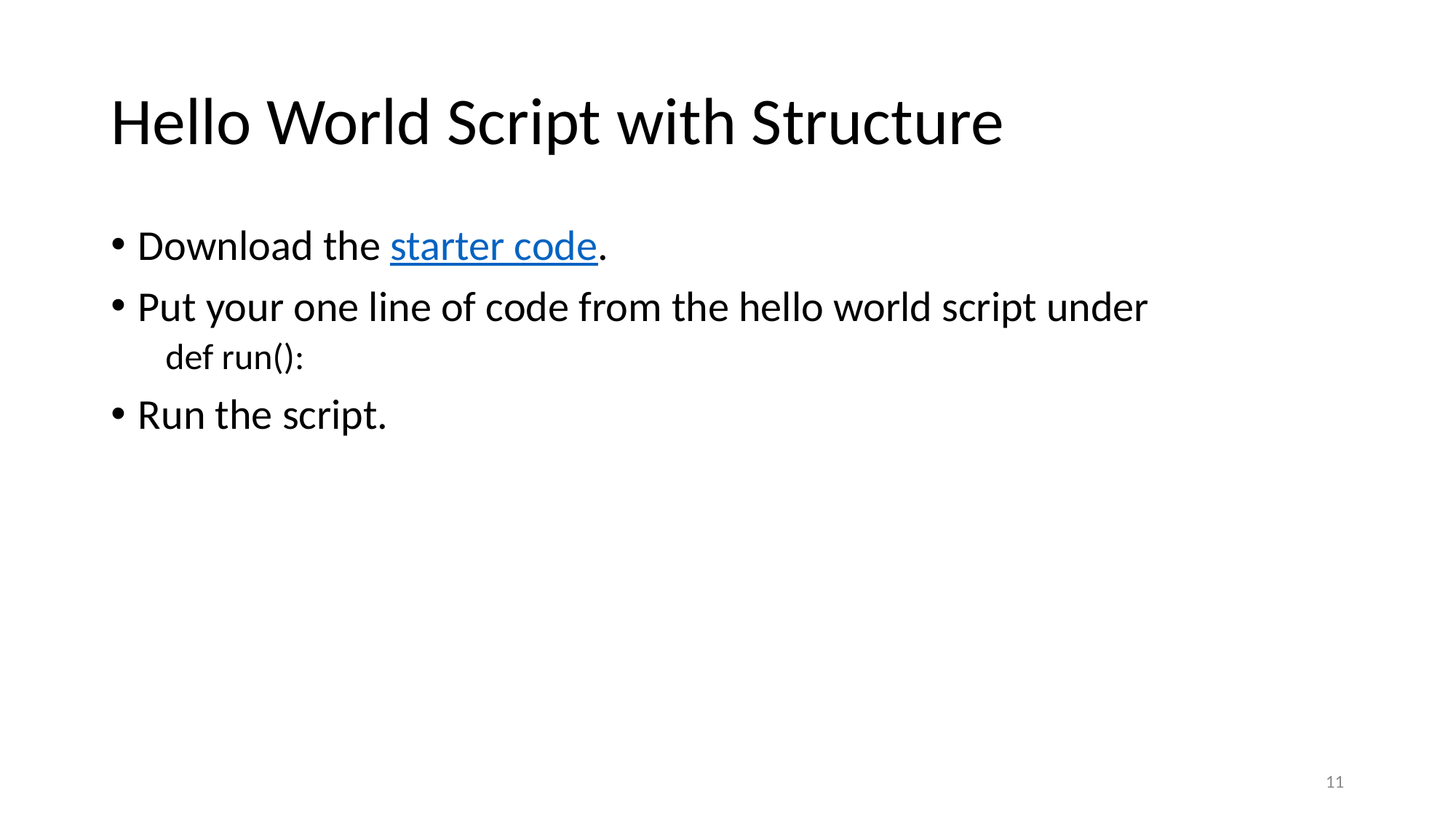

# Hello World Script with Structure
Download the starter code.
Put your one line of code from the hello world script under
def run():
Run the script.
11